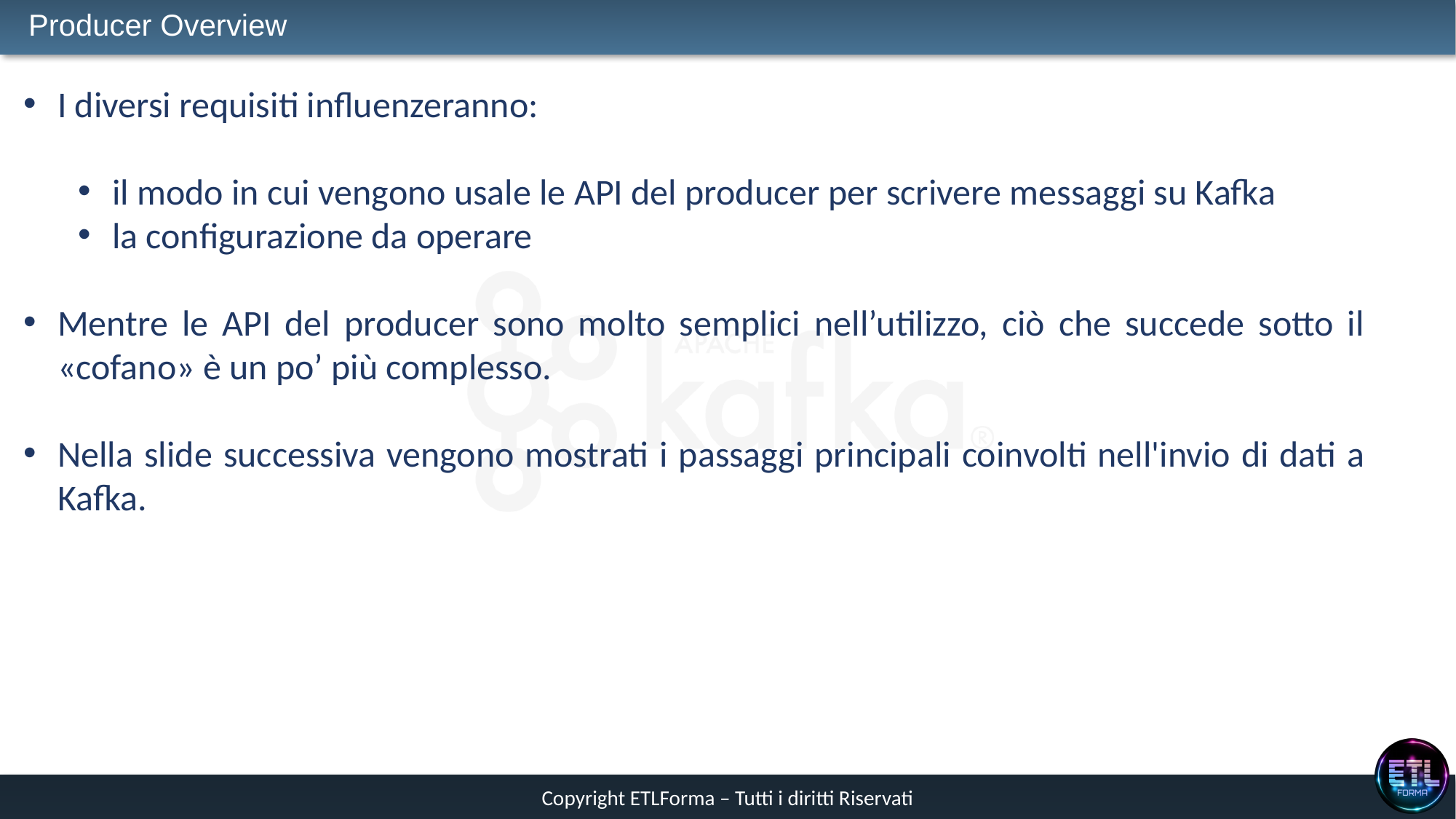

# Producer Overview
I diversi requisiti influenzeranno:

il modo in cui vengono usale le API del producer per scrivere messaggi su Kafka
la configurazione da operare

Mentre le API del producer sono molto semplici nell’utilizzo, ciò che succede sotto il «cofano» è un po’ più complesso.

Nella slide successiva vengono mostrati i passaggi principali coinvolti nell'invio di dati a Kafka.